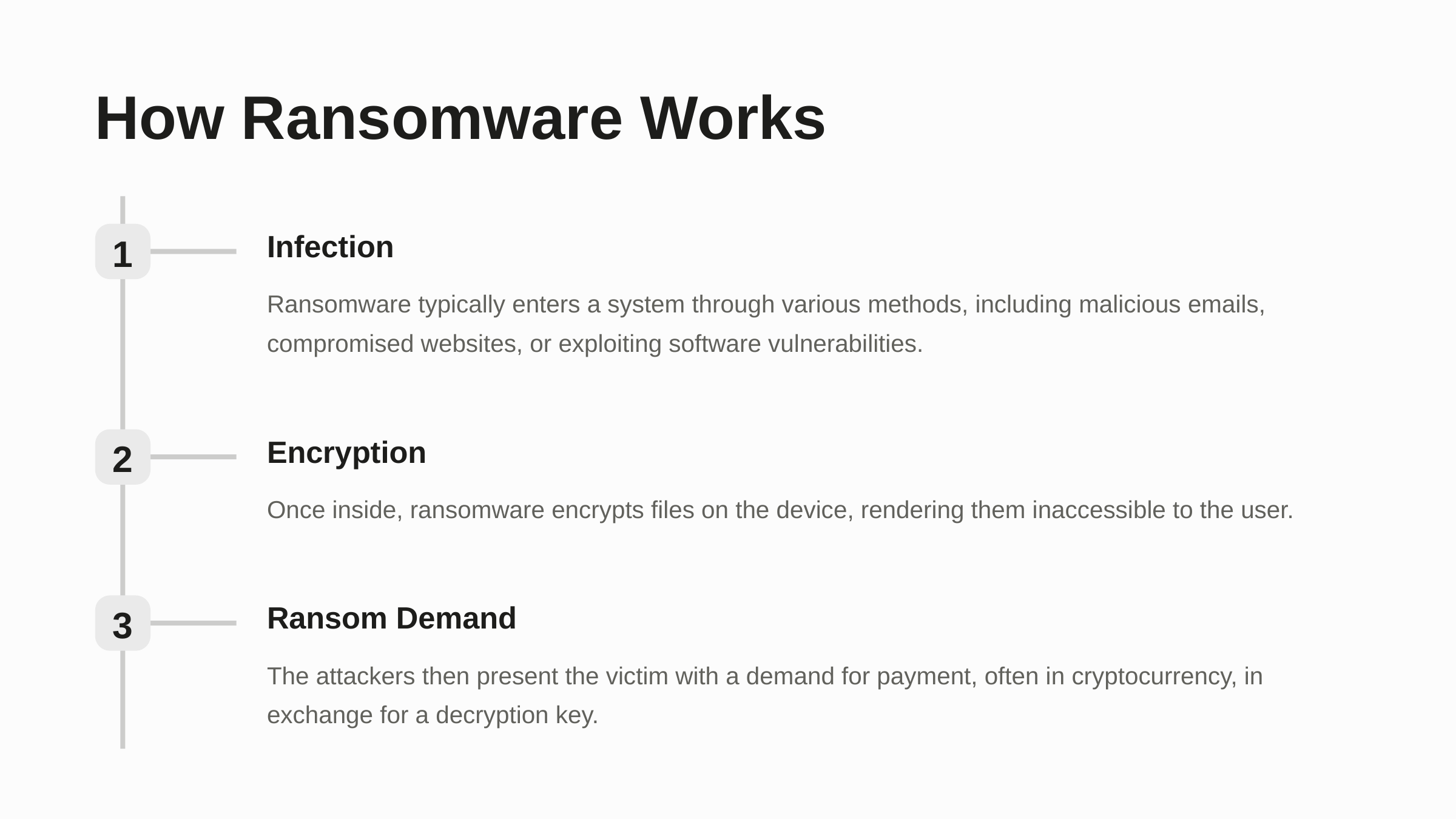

How Ransomware Works

Infection

1

Ransomware typically enters a system through various methods, including malicious emails, compromised websites, or exploiting software vulnerabilities.
Encryption

2

Once inside, ransomware encrypts files on the device, rendering them inaccessible to the user.
Ransom Demand

3

The attackers then present the victim with a demand for payment, often in cryptocurrency, in exchange for a decryption key.